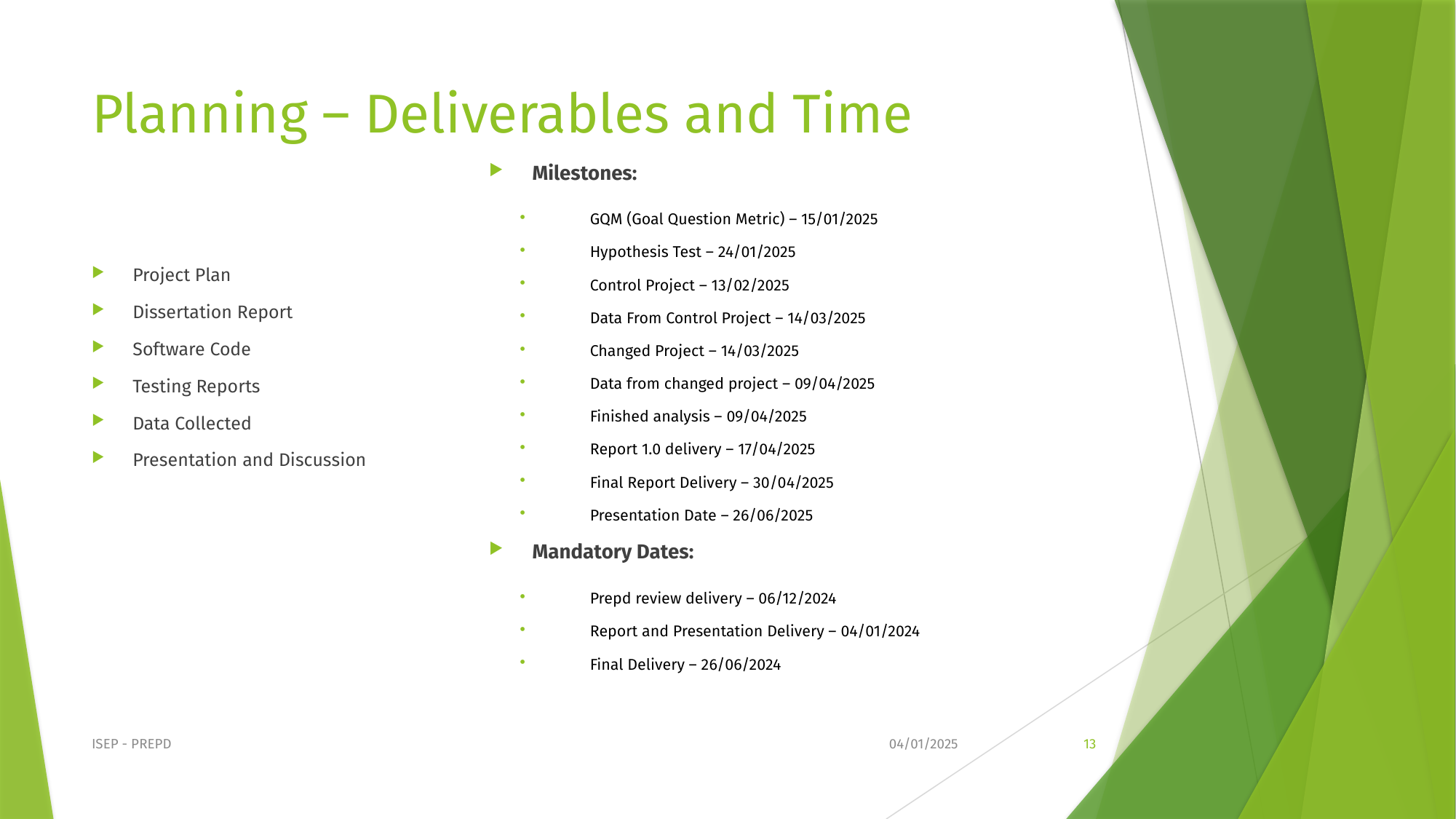

# Planning – Deliverables and Time
Milestones:
GQM (Goal Question Metric) – 15/01/2025
Hypothesis Test – 24/01/2025
Control Project – 13/02/2025
Data From Control Project – 14/03/2025
Changed Project – 14/03/2025
Data from changed project – 09/04/2025
Finished analysis – 09/04/2025
Report 1.0 delivery – 17/04/2025
Final Report Delivery – 30/04/2025
Presentation Date – 26/06/2025
Mandatory Dates:
Prepd review delivery – 06/12/2024
Report and Presentation Delivery – 04/01/2024
Final Delivery – 26/06/2024

Project Plan
Dissertation Report
Software Code
Testing Reports
Data Collected
Presentation and Discussion
ISEP - PREPD
04/01/2025
13